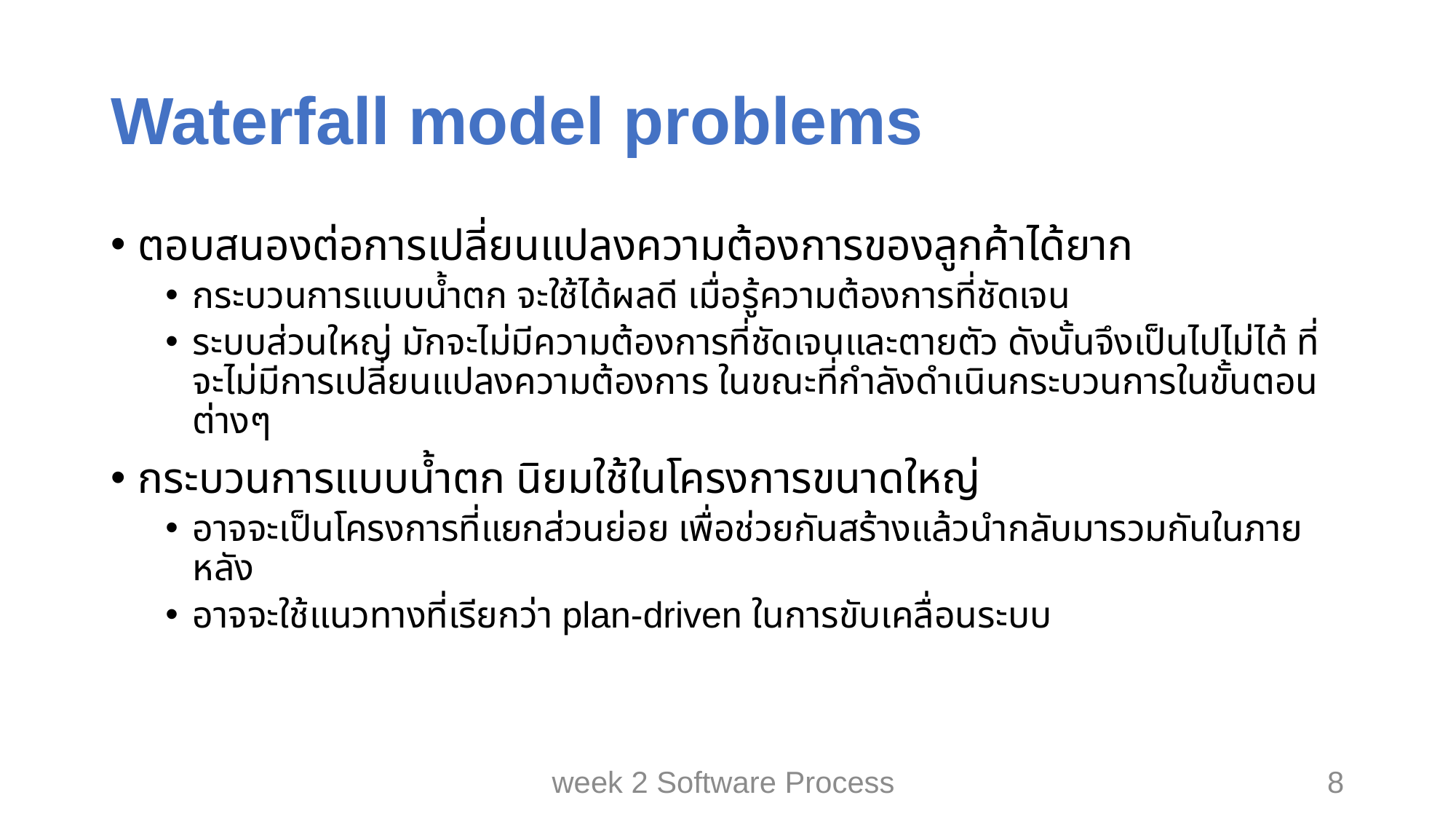

# Waterfall model problems
ตอบสนองต่อการเปลี่ยนแปลงความต้องการของลูกค้าได้ยาก
กระบวนการแบบน้ำตก จะใช้ได้ผลดี เมื่อรู้ความต้องการที่ชัดเจน
ระบบส่วนใหญ่ มักจะไม่มีความต้องการที่ชัดเจนและตายตัว ดังนั้นจึงเป็นไปไม่ได้ ที่จะไม่มีการเปลี่ยนแปลงความต้องการ ในขณะที่กำลังดำเนินกระบวนการในขั้นตอนต่างๆ
กระบวนการแบบน้ำตก นิยมใช้ในโครงการขนาดใหญ่
อาจจะเป็นโครงการที่แยกส่วนย่อย เพื่อช่วยกันสร้างแล้วนำกลับมารวมกันในภายหลัง
อาจจะใช้แนวทางที่เรียกว่า plan-driven ในการขับเคลื่อนระบบ

week 2 Software Process
8